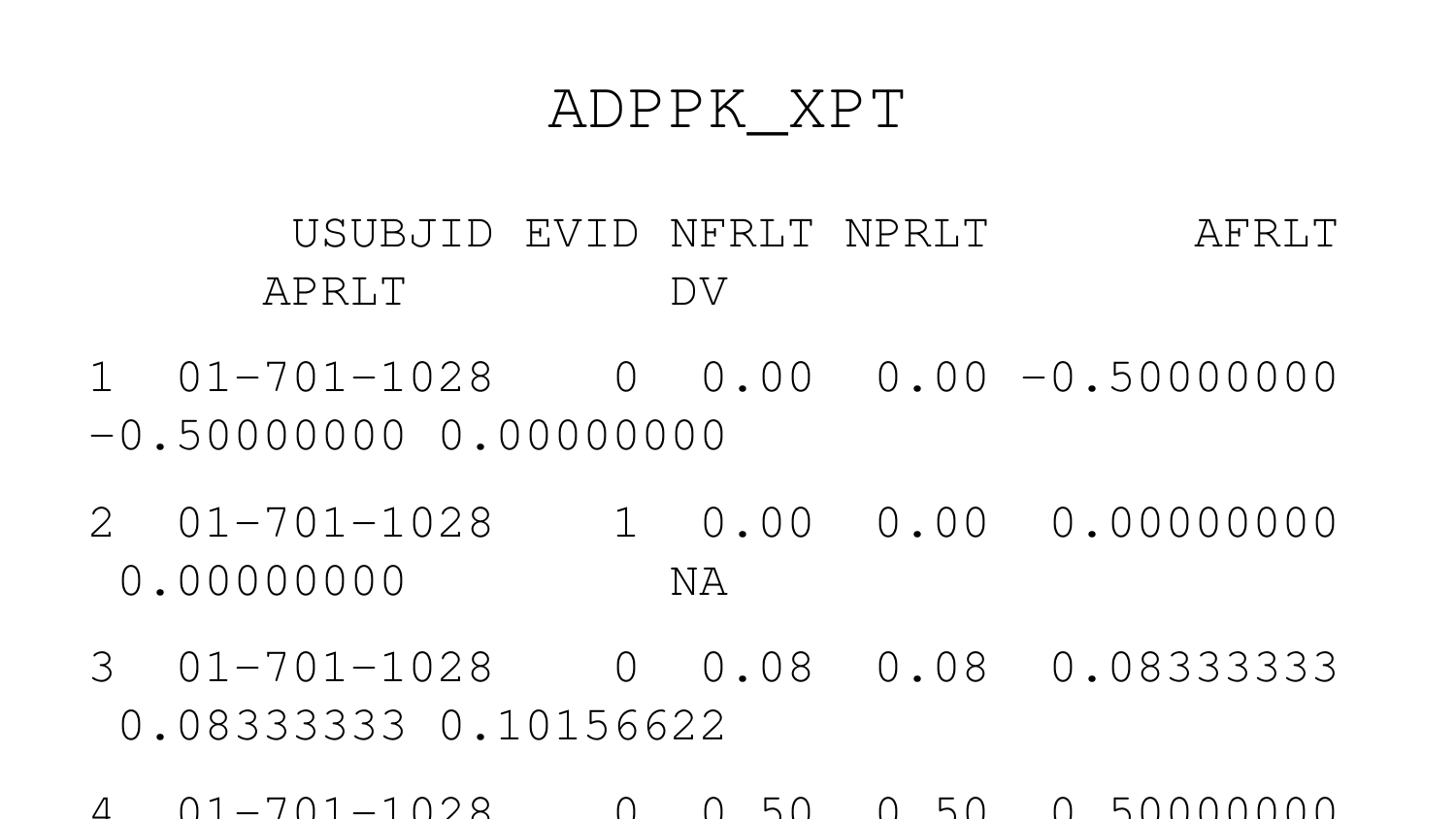

# ADPPK_XPT
       USUBJID EVID NFRLT NPRLT       AFRLT       APRLT         DV
1  01-701-1028    0  0.00  0.00 -0.50000000 -0.50000000 0.00000000
2  01-701-1028    1  0.00  0.00  0.00000000  0.00000000         NA
3  01-701-1028    0  0.08  0.08  0.08333333  0.08333333 0.10156622
4  01-701-1028    0  0.50  0.50  0.50000000  0.50000000 0.54690177
5  01-701-1028    0  1.00  1.00  1.00000000  1.00000000 0.92546539
6  01-701-1028    0  1.50  1.50  1.50000000  1.50000000 1.18750588
7  01-701-1028    0  2.00  2.00  2.00000000  2.00000000 1.36888945
8  01-701-1028    0  4.00  4.00  4.00000000  4.00000000 1.68314758
9  01-701-1028    0  6.00  6.00  6.00000000  6.00000000 1.75529232
10 01-701-1028    0  8.00  8.00  8.00000000  8.00000000 1.77185470
11 01-701-1028    0 12.00 12.00 12.00000000 12.00000000 0.49503585
12 01-701-1028    0 16.00 16.00 16.00000000 16.00000000 0.13792316
13 01-701-1028    0 24.00 24.00 24.00000000 24.00000000 0.01070627
14 01-701-1028    1 24.00  0.00 24.00000000  0.00000000         NA
15 01-701-1028    0 36.00 12.00 36.00000000 12.00000000         NA
16 01-701-1028    0 48.00 24.00 48.00000000 24.00000000         NA
17 01-701-1028    1 48.00  0.00 48.00000000  0.00000000         NA
18 01-701-1033    0  0.00  0.00 -0.50000000 -0.50000000 0.00000000
19 01-701-1033    1  0.00  0.00  0.00000000  0.00000000         NA
20 01-701-1033    0  0.08  0.08  0.08333333  0.08333333 0.10052550